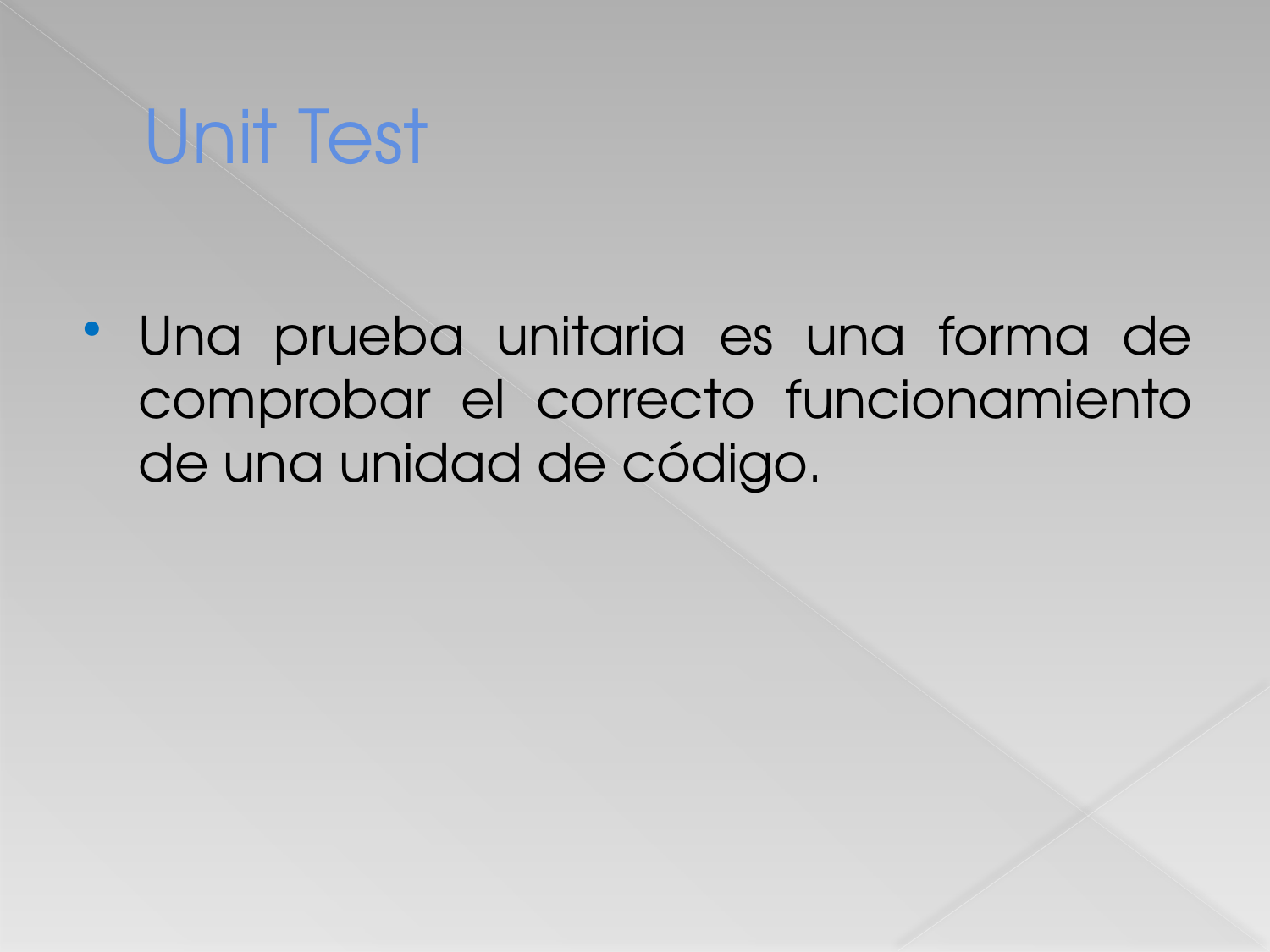

# Unit Test
Una prueba unitaria es una forma de comprobar el correcto funcionamiento de una unidad de código.